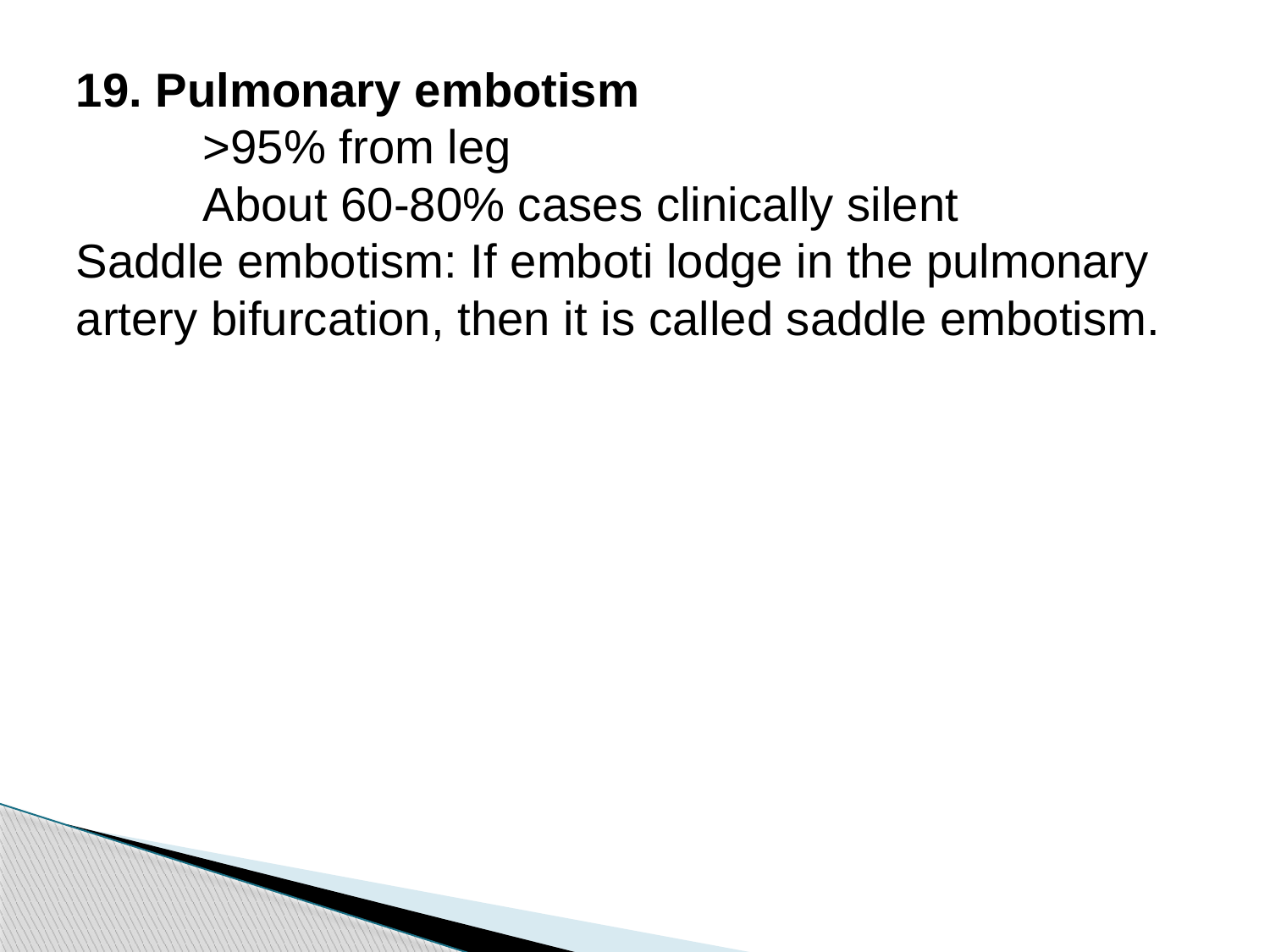

19. Pulmonary embotism
	>95% from leg
	About 60-80% cases clinically silent
Saddle embotism: If emboti lodge in the pulmonary artery bifurcation, then it is called saddle embotism.